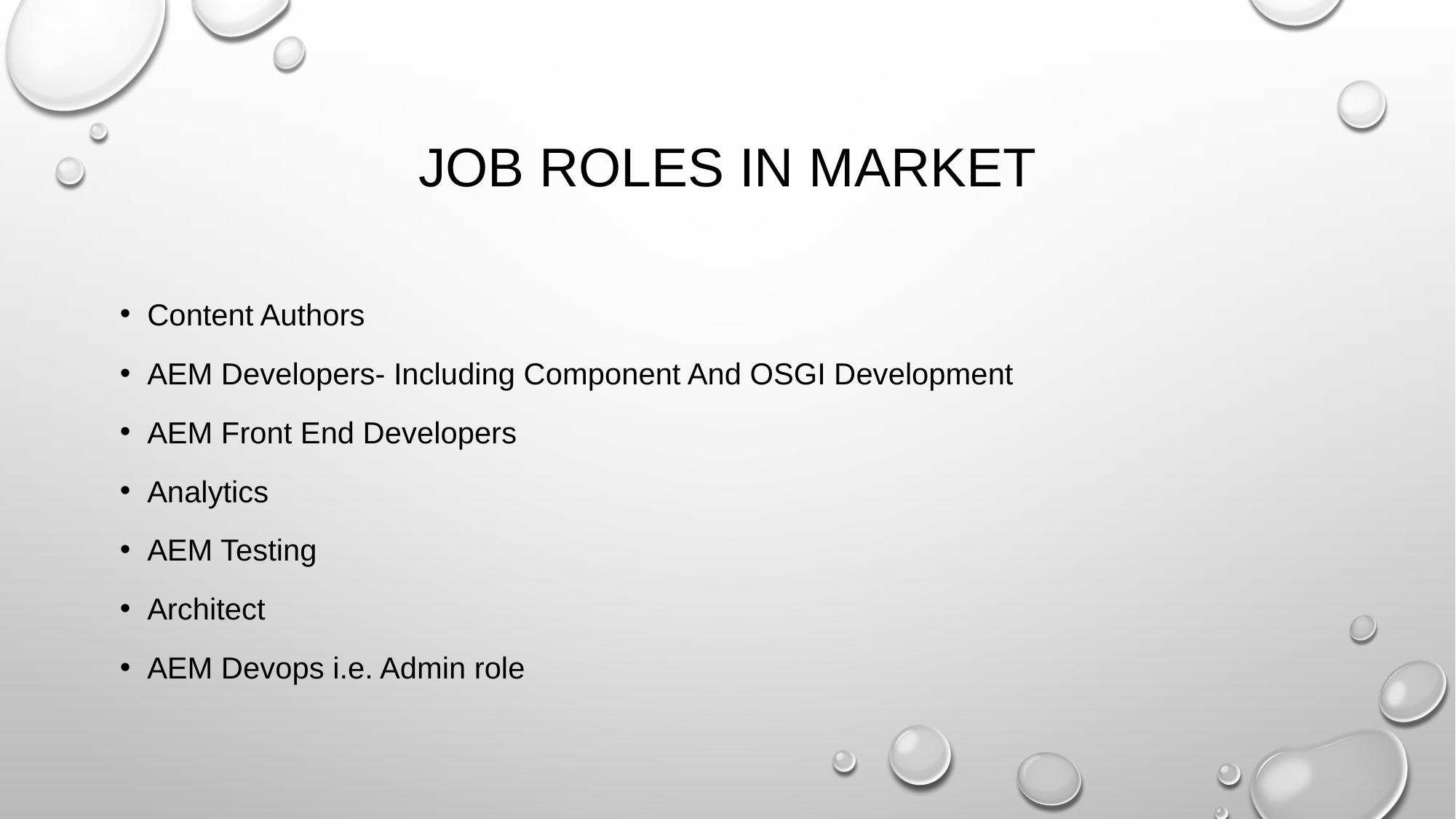

# Job ROLES in MARKET
Content Authors
AEM Developers- Including Component And OSGI Development
AEM Front End Developers
Analytics
AEM Testing
Architect
AEM Devops i.e. Admin role